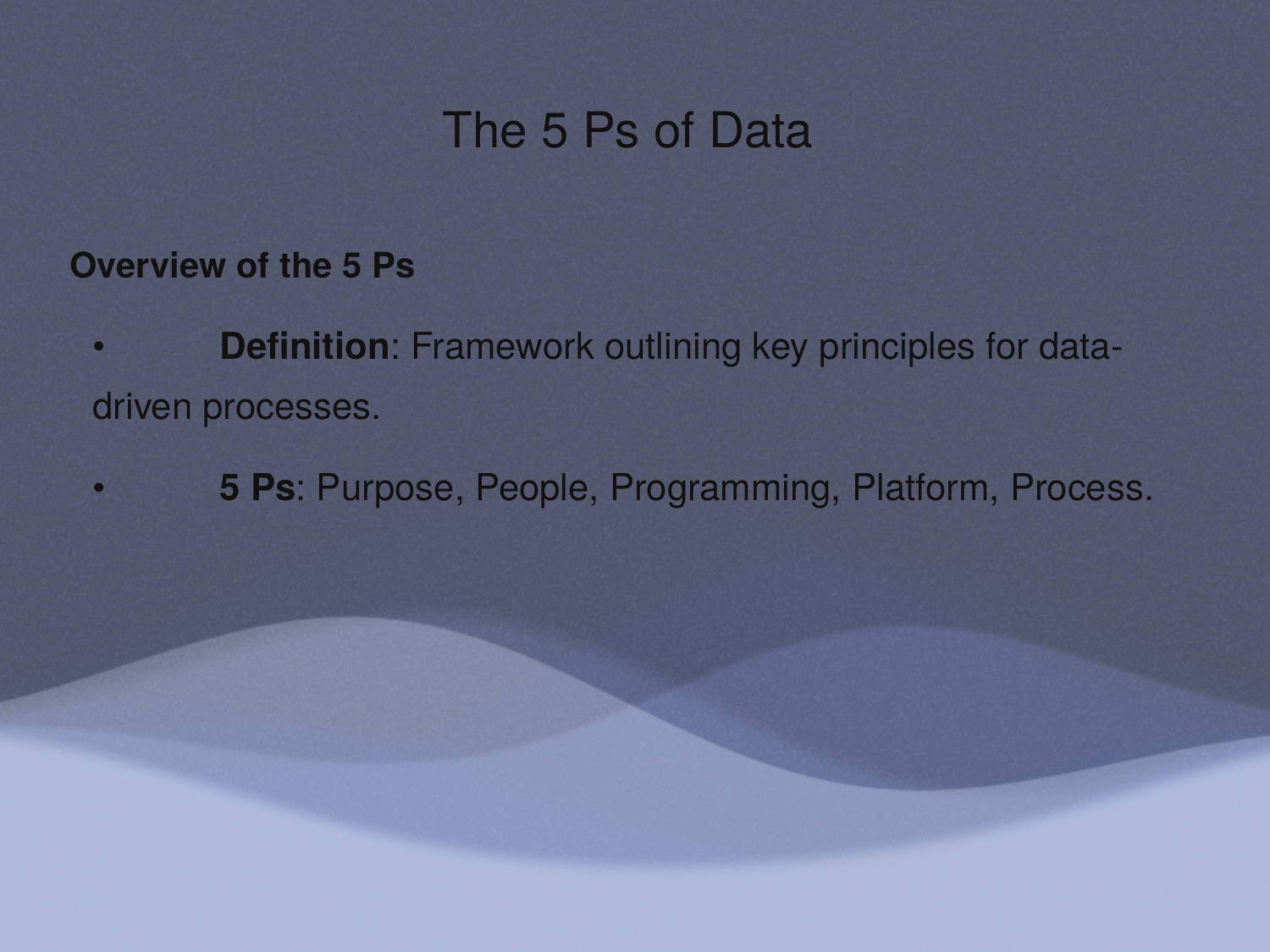

# The 5 Ps of Data
Overview of the 5 Ps
	•	Definition: Framework outlining key principles for data-driven processes.
	•	5 Ps: Purpose, People, Programming, Platform, Process.